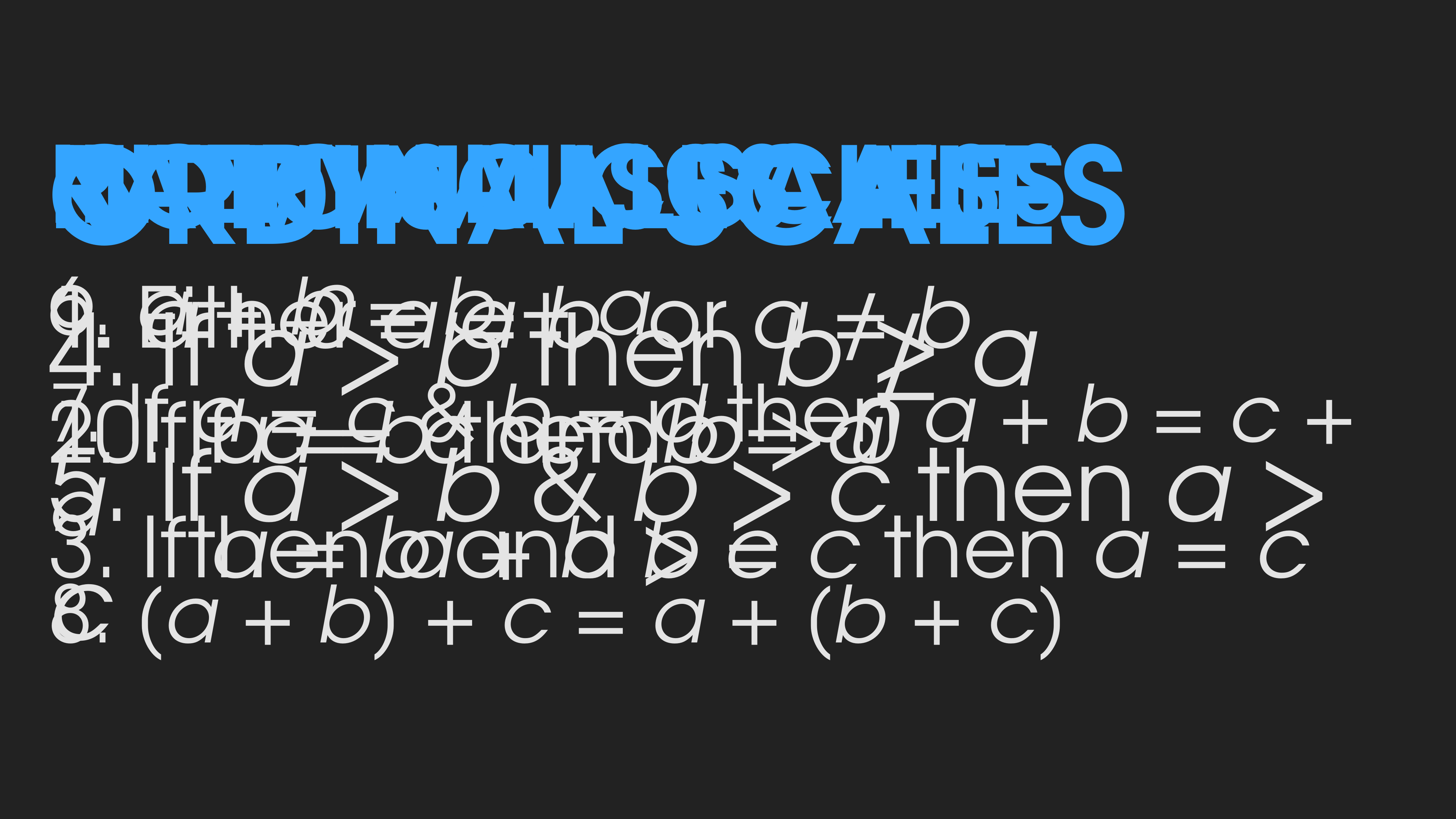

Nominal Scales
1. Either a = b  or a ≠ b
2. If a = b then b = a
3. If a = b and b = c then a = c
Ordinal Scales
4. If a > b then b ≱ a
5. If a > b & b > c then a > c
Intervallic Scales
6. a + b = b + a
7. If a = c & b = d then a + b = c + d
8. (a + b) + c = a + (b + c)
Ratio Scales
9. a + 0 = a
10. If a = c and b > 0
      then a + b > c